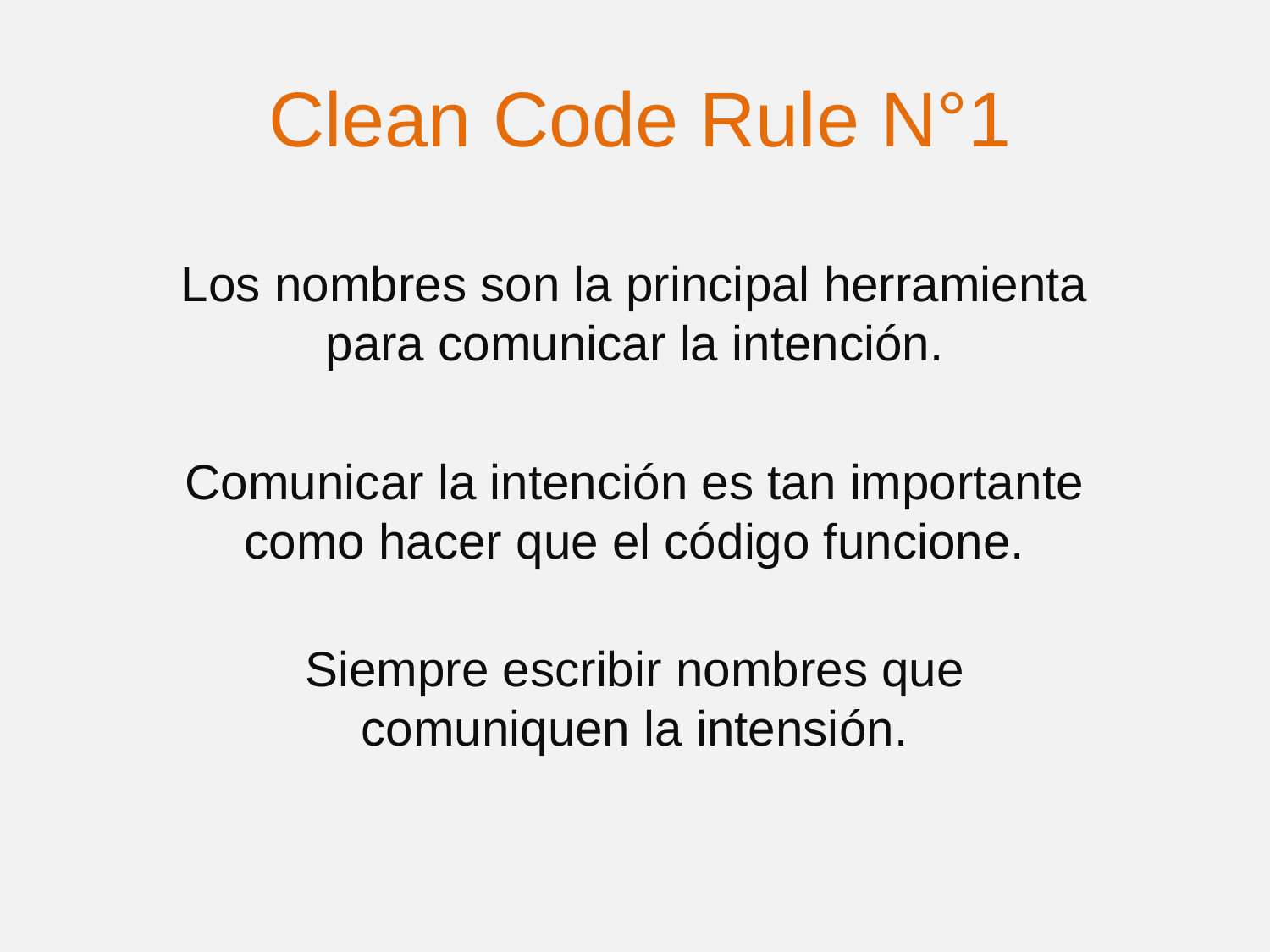

Clean Code Rule N°1
Los nombres son la principal herramienta para comunicar la intención.

Comunicar la intención es tan importante como hacer que el código funcione.
Siempre escribir nombres que comuniquen la intensión.